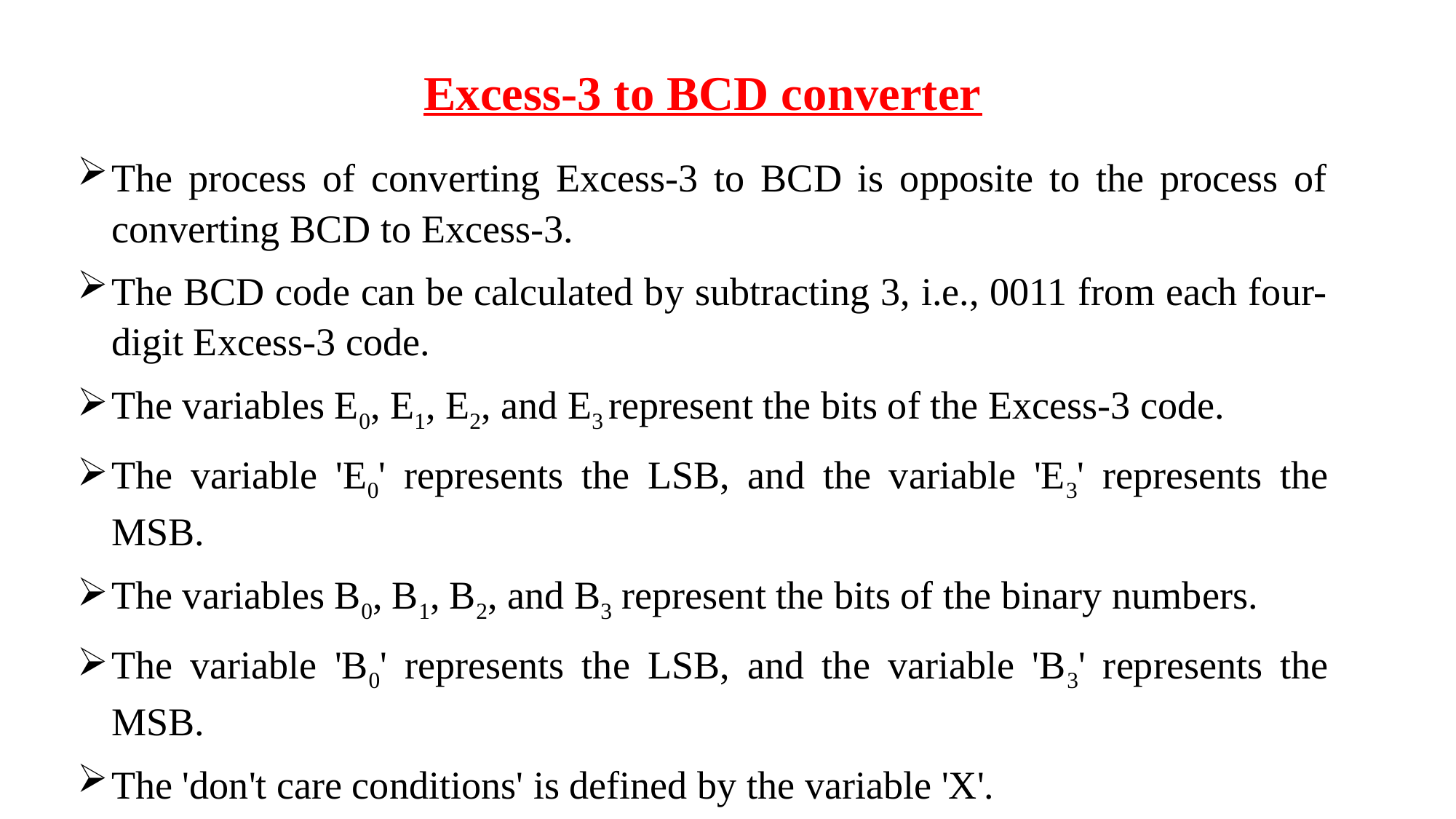

Excess-3 to BCD converter
The process of converting Excess-3 to BCD is opposite to the process of converting BCD to Excess-3.
The BCD code can be calculated by subtracting 3, i.e., 0011 from each four-digit Excess-3 code.
The variables E0, E1, E2, and E3 represent the bits of the Excess-3 code.
The variable 'E0' represents the LSB, and the variable 'E3' represents the MSB.
The variables B0, B1, B2, and B3 represent the bits of the binary numbers.
The variable 'B0' represents the LSB, and the variable 'B3' represents the MSB.
The 'don't care conditions' is defined by the variable 'X'.